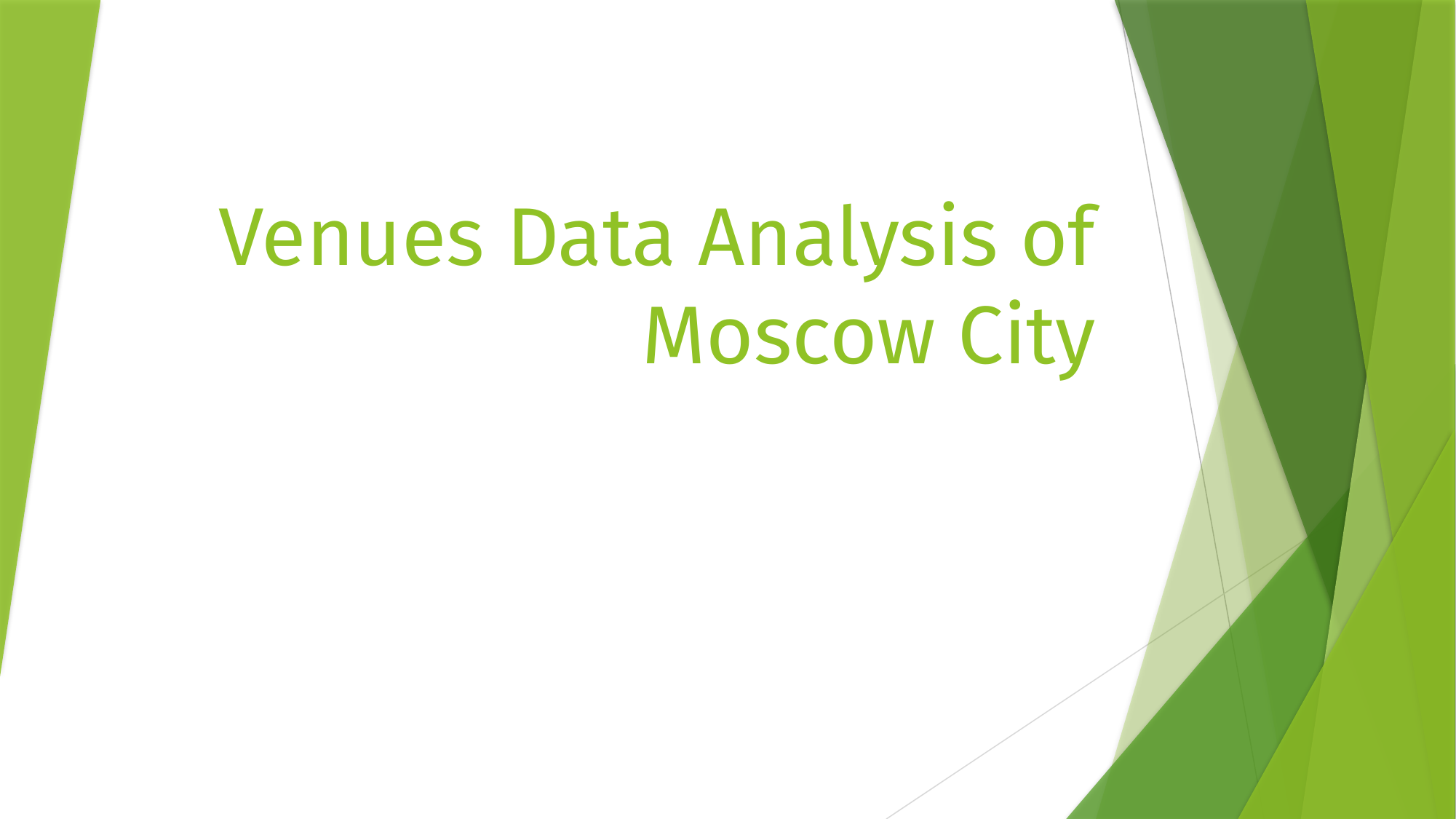

# Venues Data Analysis of Moscow City